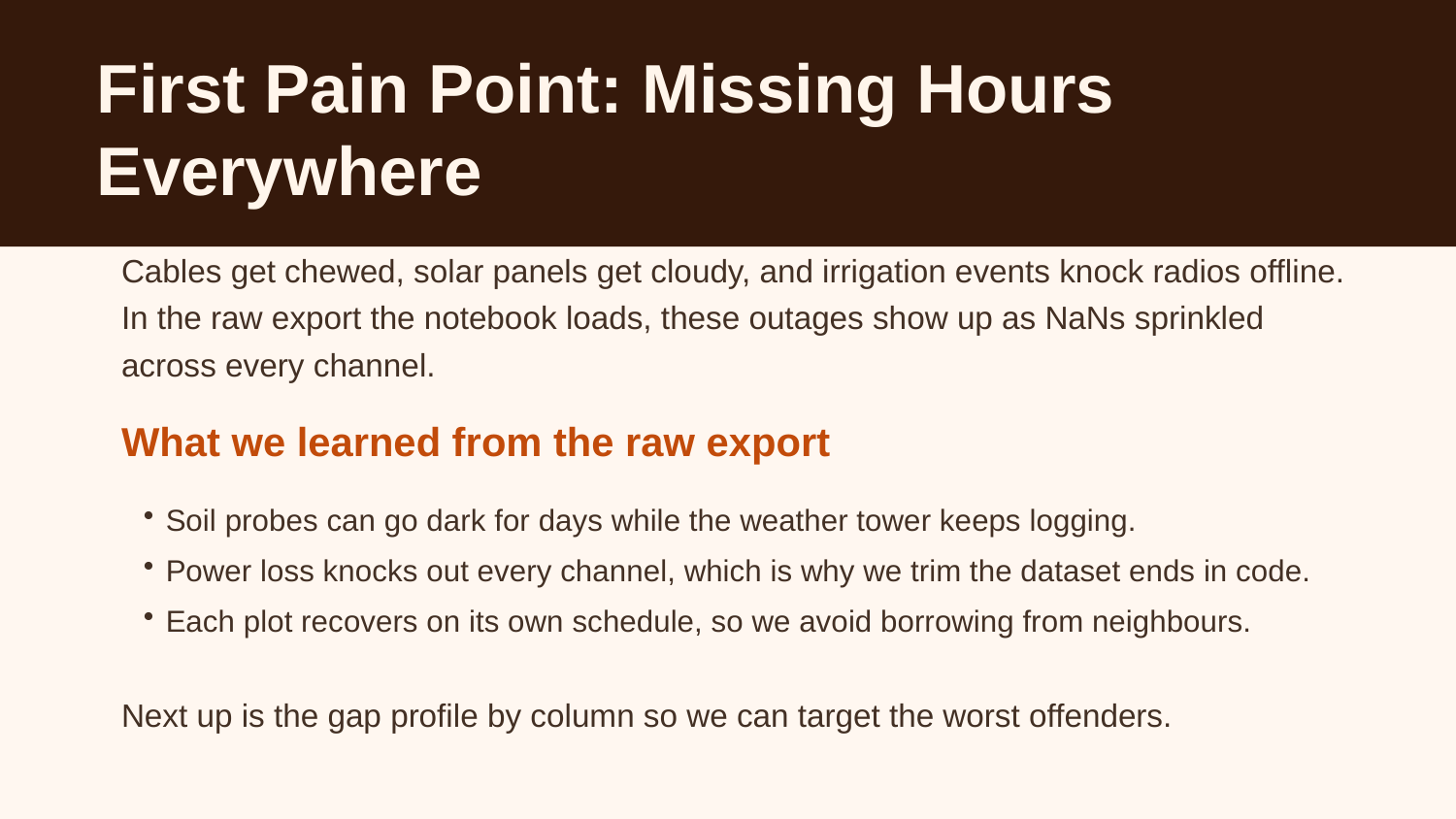

First Pain Point: Missing Hours Everywhere
Cables get chewed, solar panels get cloudy, and irrigation events knock radios offline. In the raw export the notebook loads, these outages show up as NaNs sprinkled across every channel.
What we learned from the raw export
Soil probes can go dark for days while the weather tower keeps logging.
Power loss knocks out every channel, which is why we trim the dataset ends in code.
Each plot recovers on its own schedule, so we avoid borrowing from neighbours.
Next up is the gap profile by column so we can target the worst offenders.